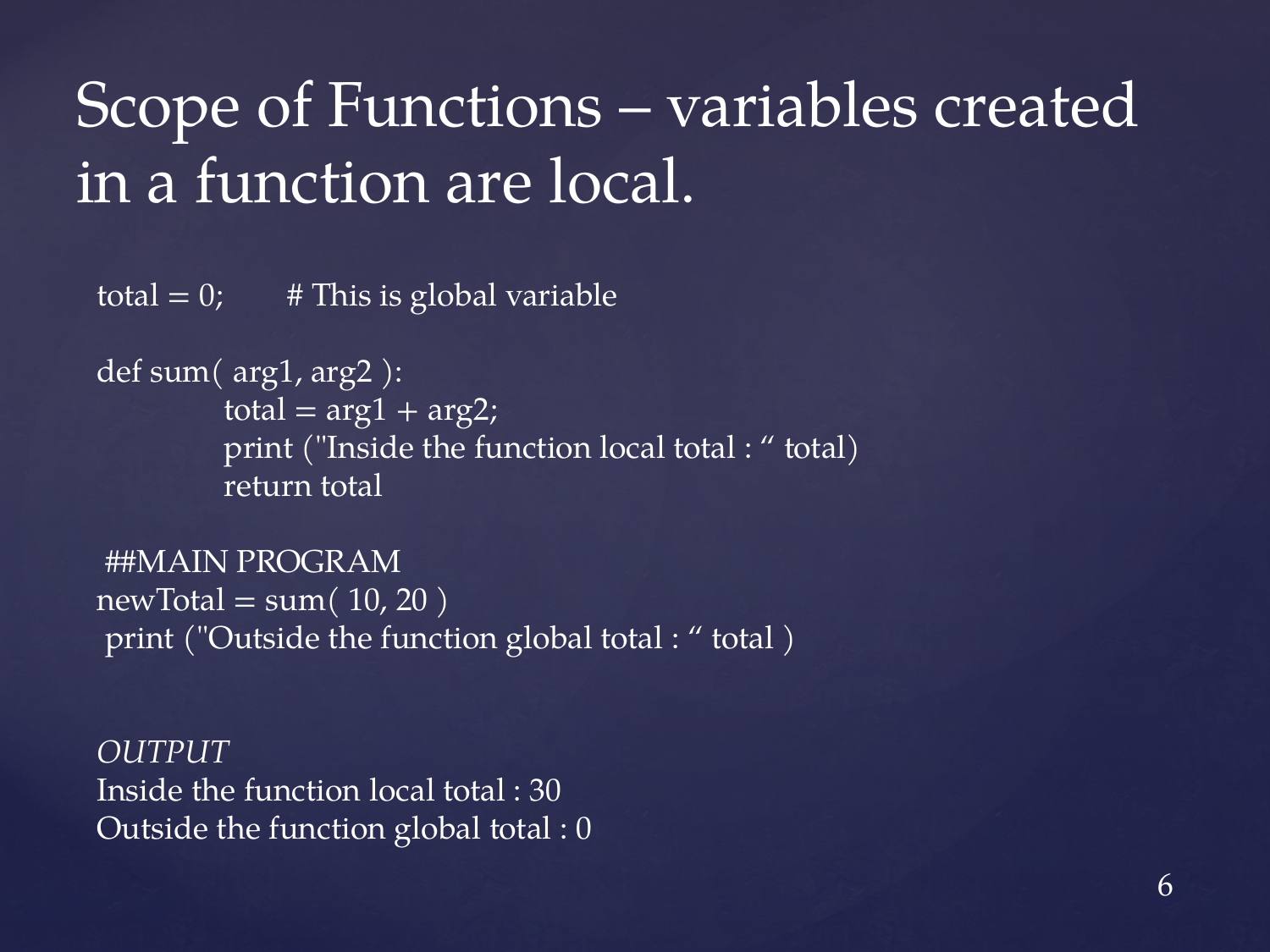

# Scope of Functions – variables created in a function are local.

total = 0;        # This is global variable

def sum( arg1, arg2 ):
	total = arg1 + arg2;
	print ("Inside the function local total : “ total)
	return total

 ##MAIN PROGRAM
newTotal = sum( 10, 20 )
 print ("Outside the function global total : “ total )

OUTPUT
Inside the function local total : 30
Outside the function global total : 0
6